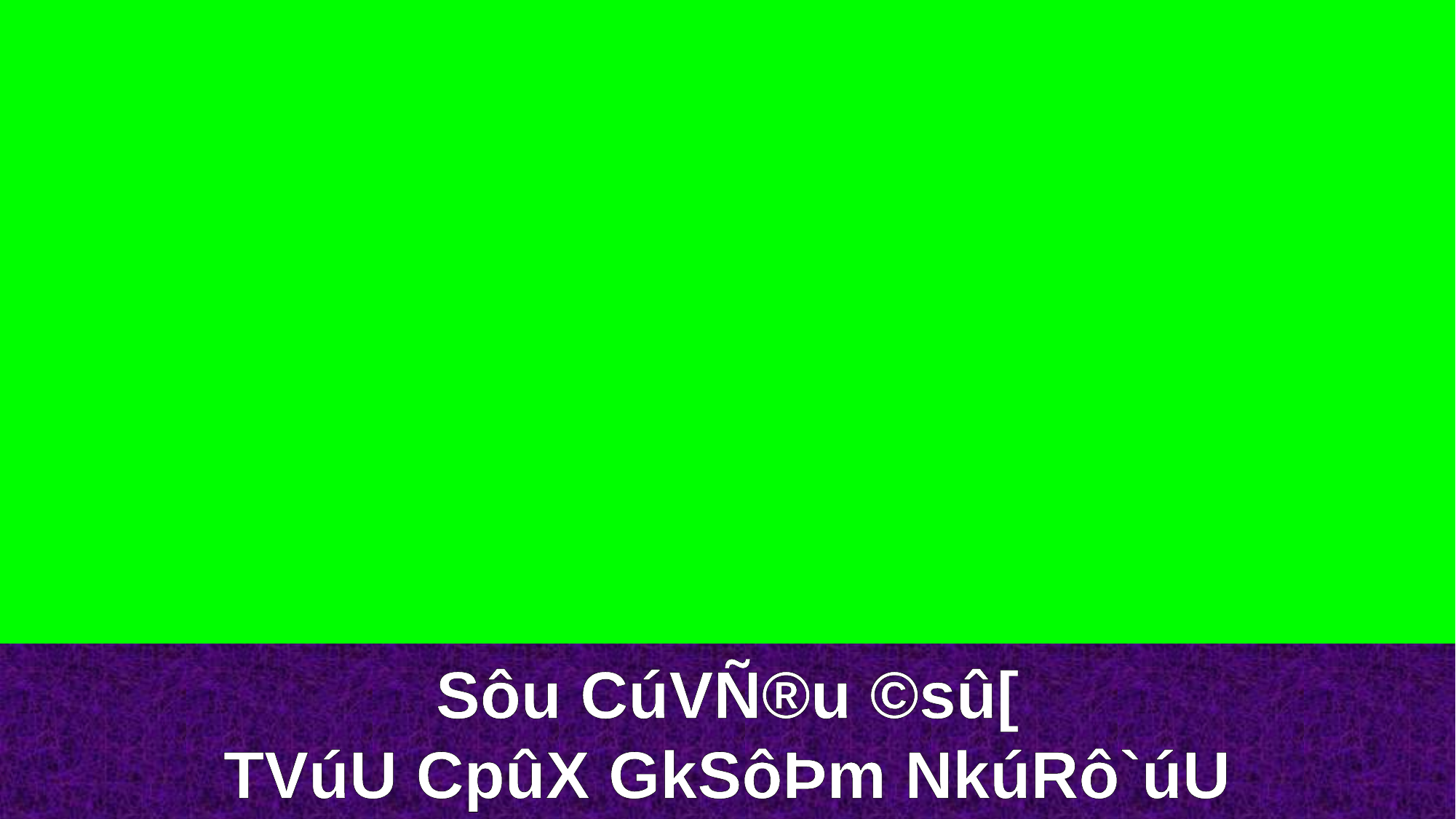

Sôu CúVÑ®u ©sû[
TVúU CpûX GkSôÞm NkúRô`úU